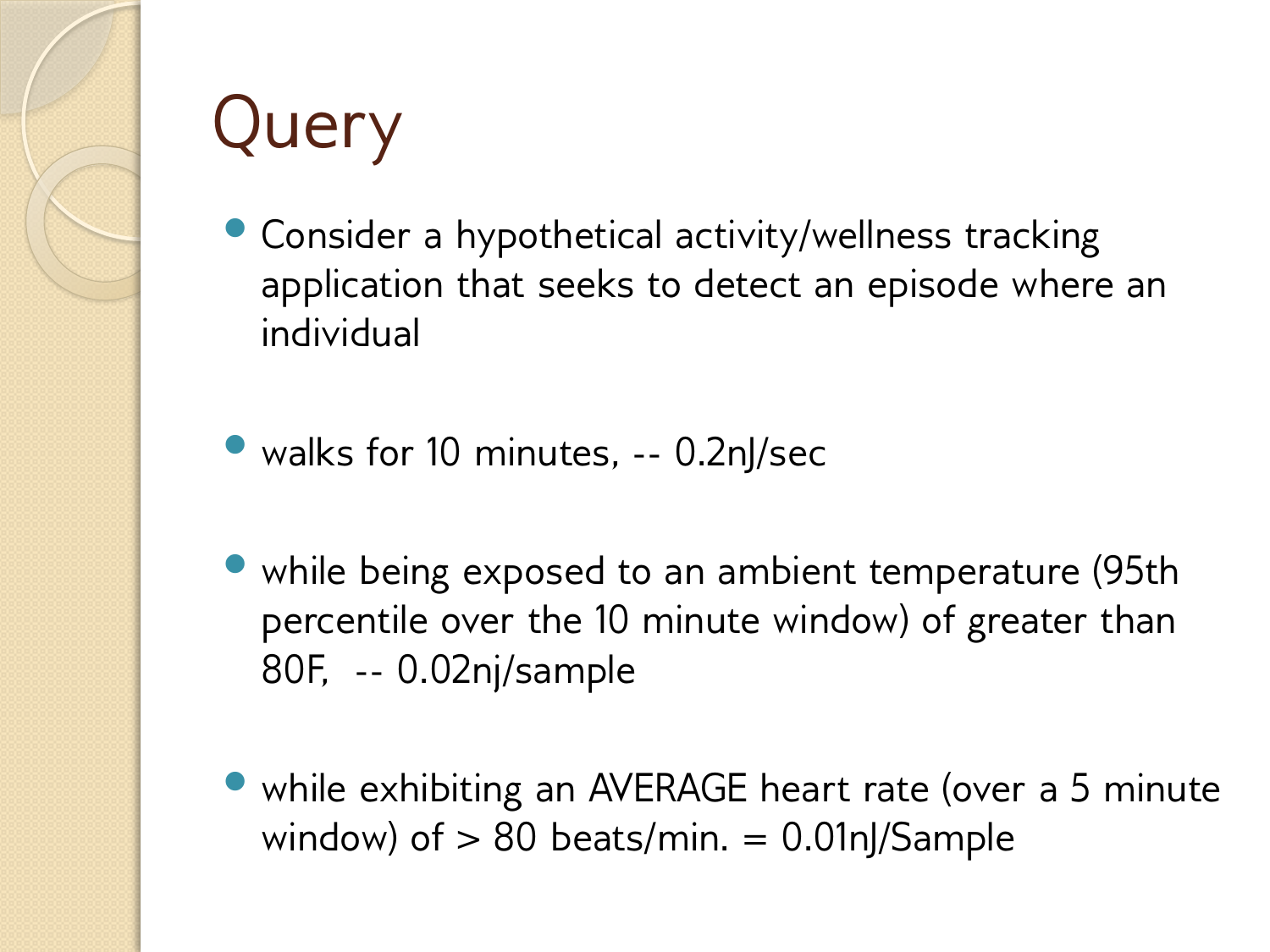

# Query
Consider a hypothetical activity/wellness tracking application that seeks to detect an episode where an individual

walks for 10 minutes, -- 0.2nJ/sec

while being exposed to an ambient temperature (95th percentile over the 10 minute window) of greater than 80F,  -- 0.02nj/sample

while exhibiting an AVERAGE heart rate (over a 5 minute window) of > 80 beats/min. = 0.01nJ/Sample